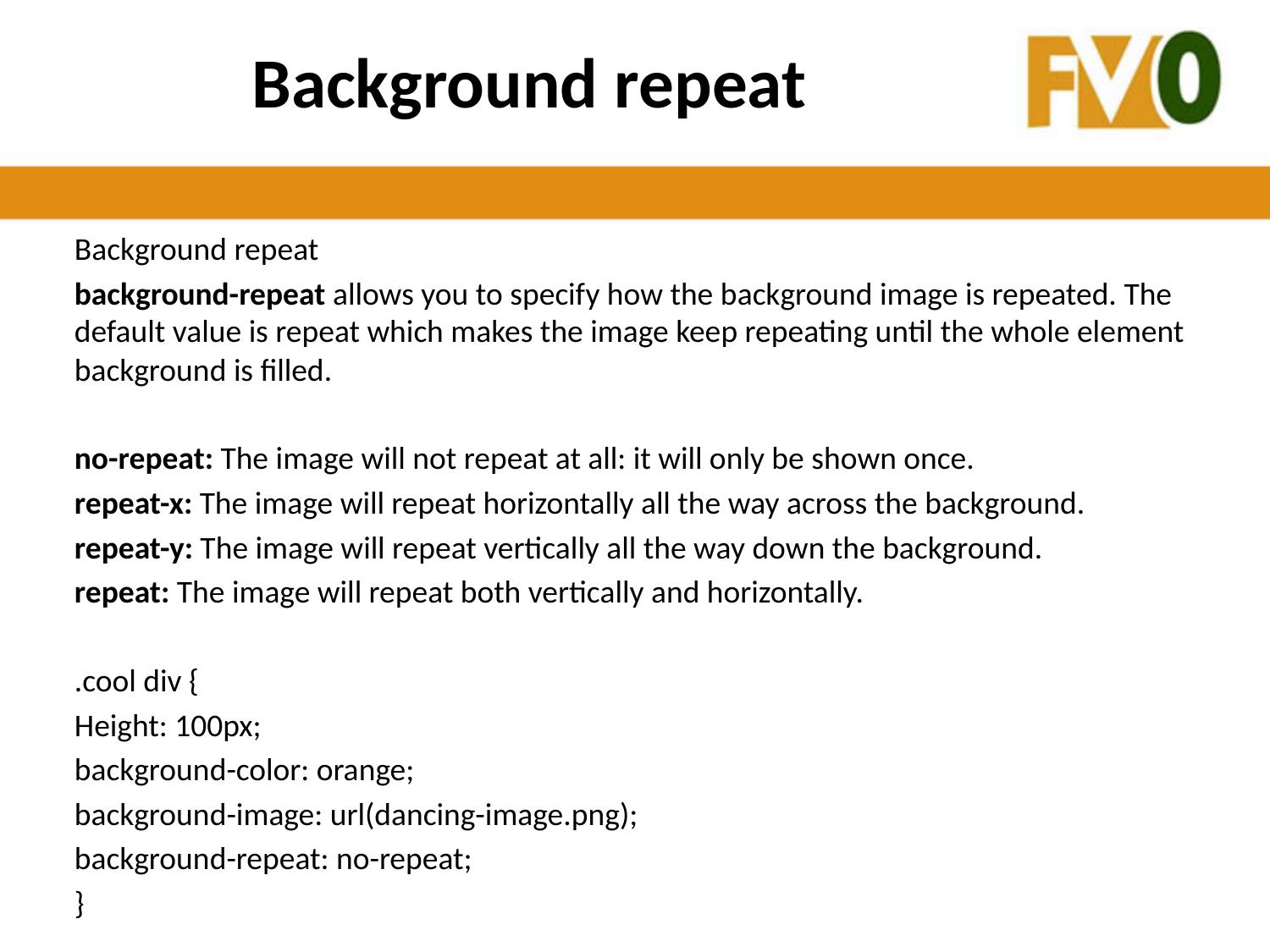

# Background repeat
Background repeat
background-repeat allows you to specify how the background image is repeated. The default value is repeat which makes the image keep repeating until the whole element background is filled.

no-repeat: The image will not repeat at all: it will only be shown once.
repeat-x: The image will repeat horizontally all the way across the background.
repeat-y: The image will repeat vertically all the way down the background.
repeat: The image will repeat both vertically and horizontally.

.cool div {
Height: 100px;
background-color: orange;
background-image: url(dancing-image.png);
background-repeat: no-repeat;
}